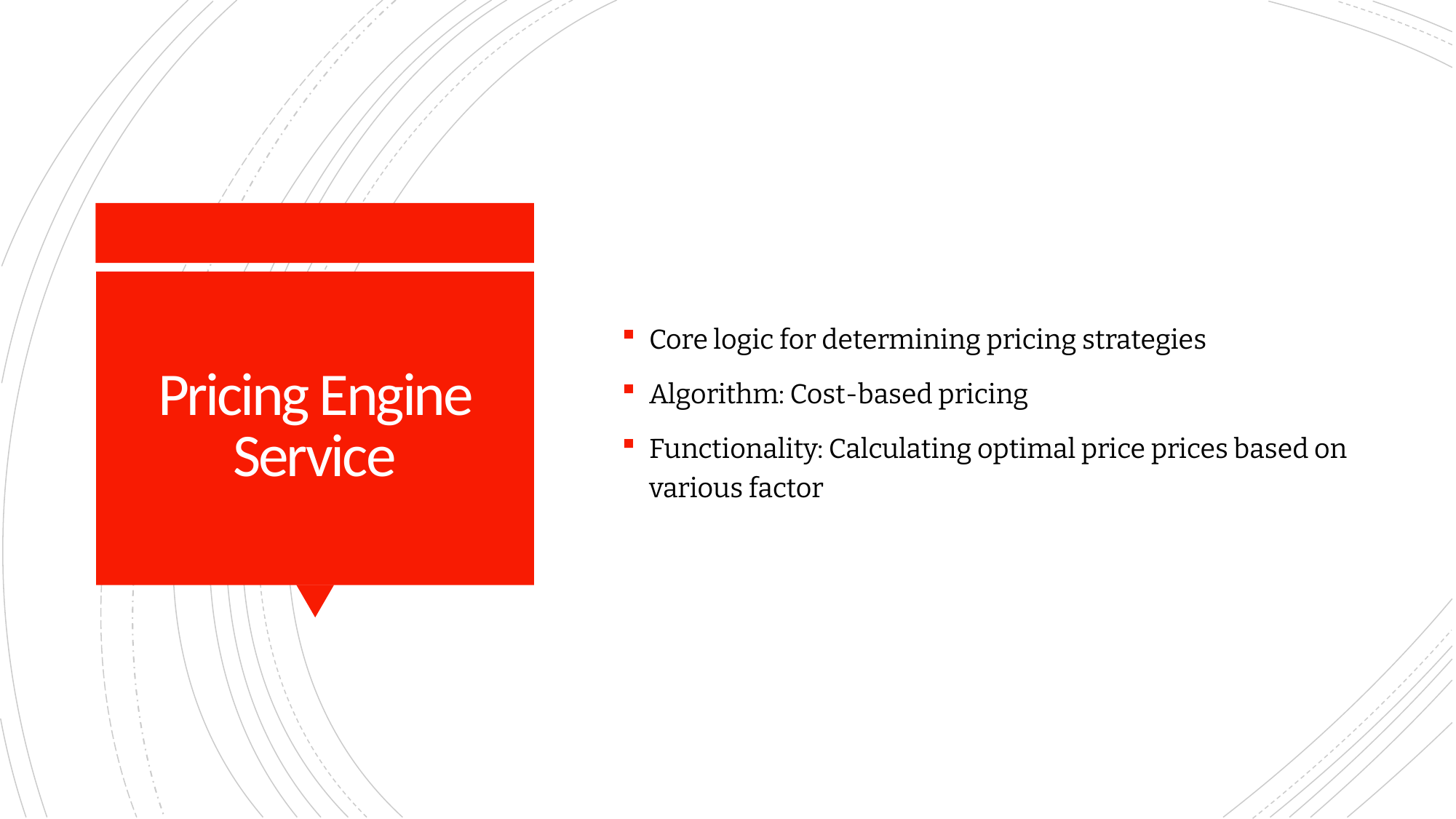

Core logic for determining pricing strategies
Algorithm: Cost-based pricing
Functionality: Calculating optimal price prices based on various factor
# Pricing Engine Service